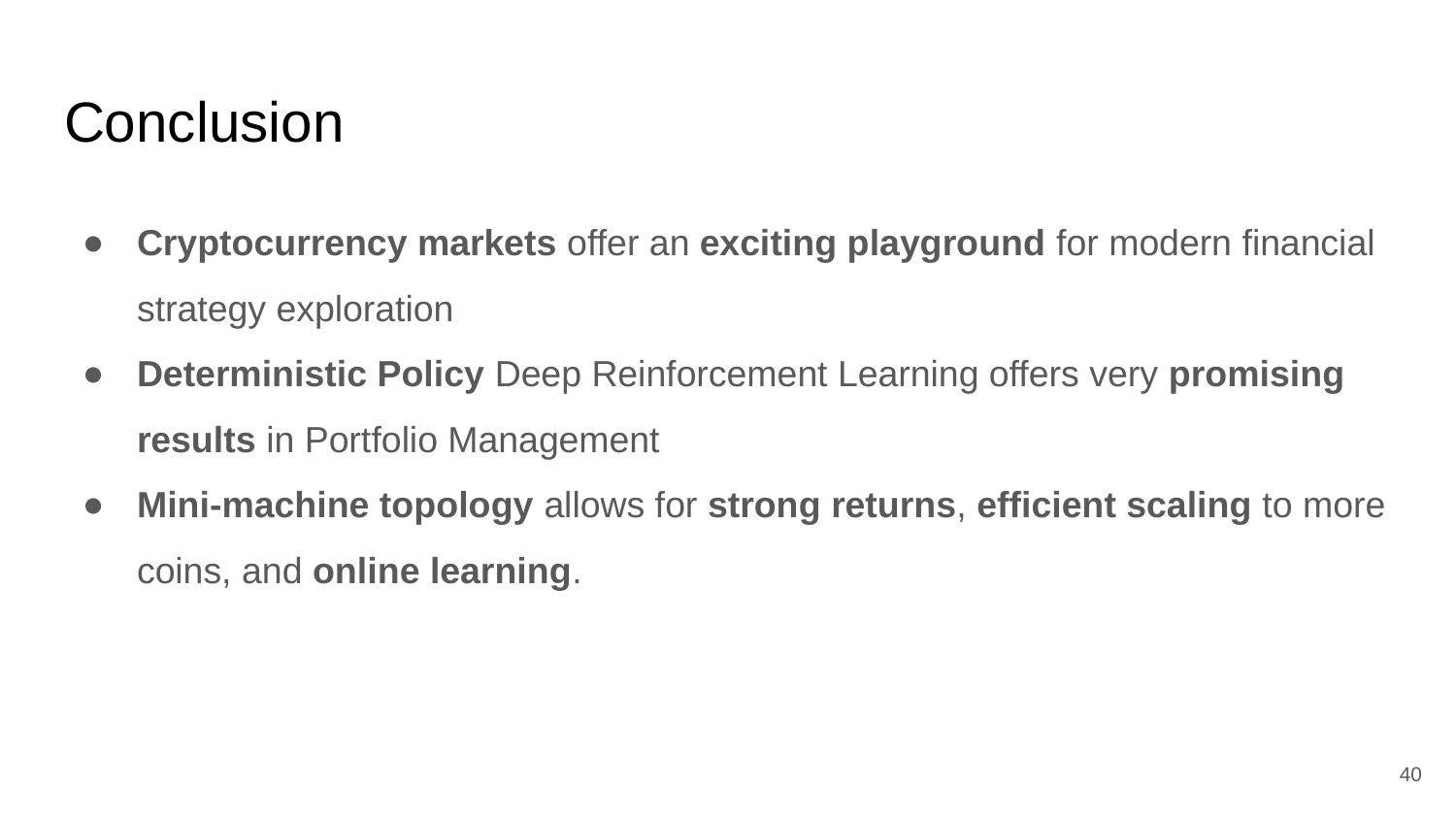

# Conclusion
Cryptocurrency markets offer an exciting playground for modern financial strategy exploration
Deterministic Policy Deep Reinforcement Learning offers very promising results in Portfolio Management
Mini-machine topology allows for strong returns, efficient scaling to more coins, and online learning.
40